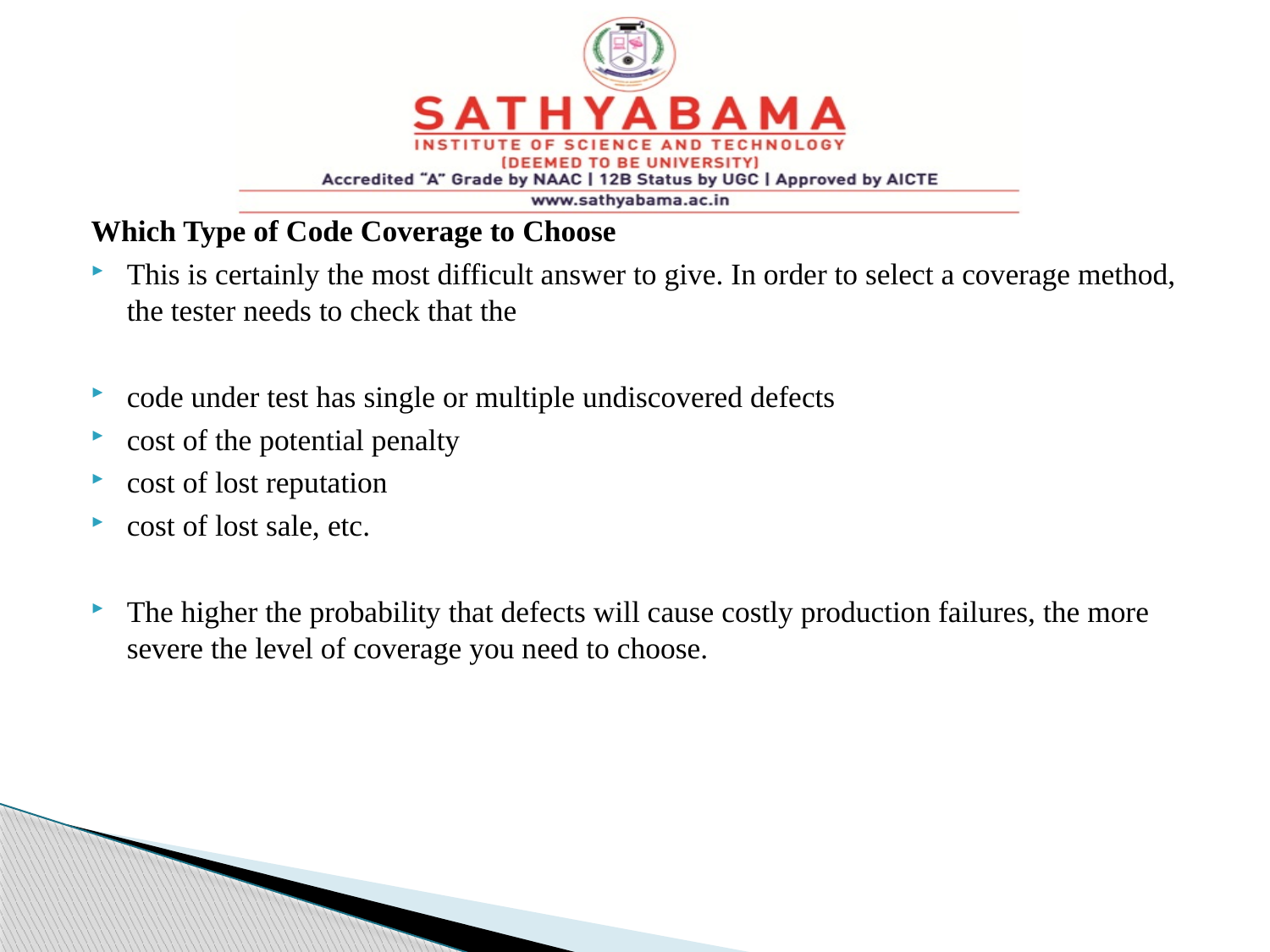

#
Which Type of Code Coverage to Choose
This is certainly the most difficult answer to give. In order to select a coverage method, the tester needs to check that the

code under test has single or multiple undiscovered defects
cost of the potential penalty
cost of lost reputation
cost of lost sale, etc.

The higher the probability that defects will cause costly production failures, the more severe the level of coverage you need to choose.